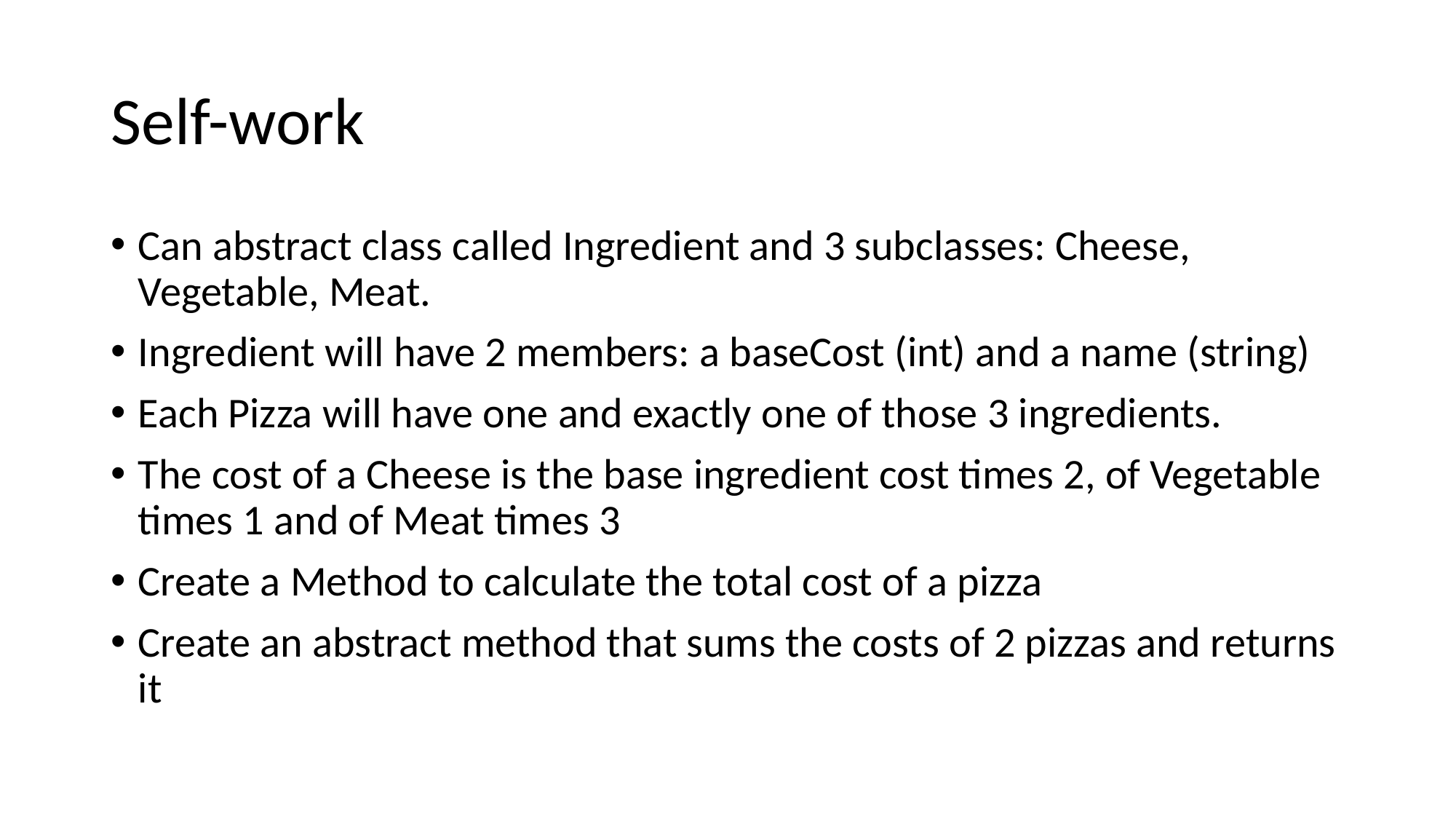

# Self-work
Can abstract class called Ingredient and 3 subclasses: Cheese, Vegetable, Meat.
Ingredient will have 2 members: a baseCost (int) and a name (string)
Each Pizza will have one and exactly one of those 3 ingredients.
The cost of a Cheese is the base ingredient cost times 2, of Vegetable times 1 and of Meat times 3
Create a Method to calculate the total cost of a pizza
Create an abstract method that sums the costs of 2 pizzas and returns it